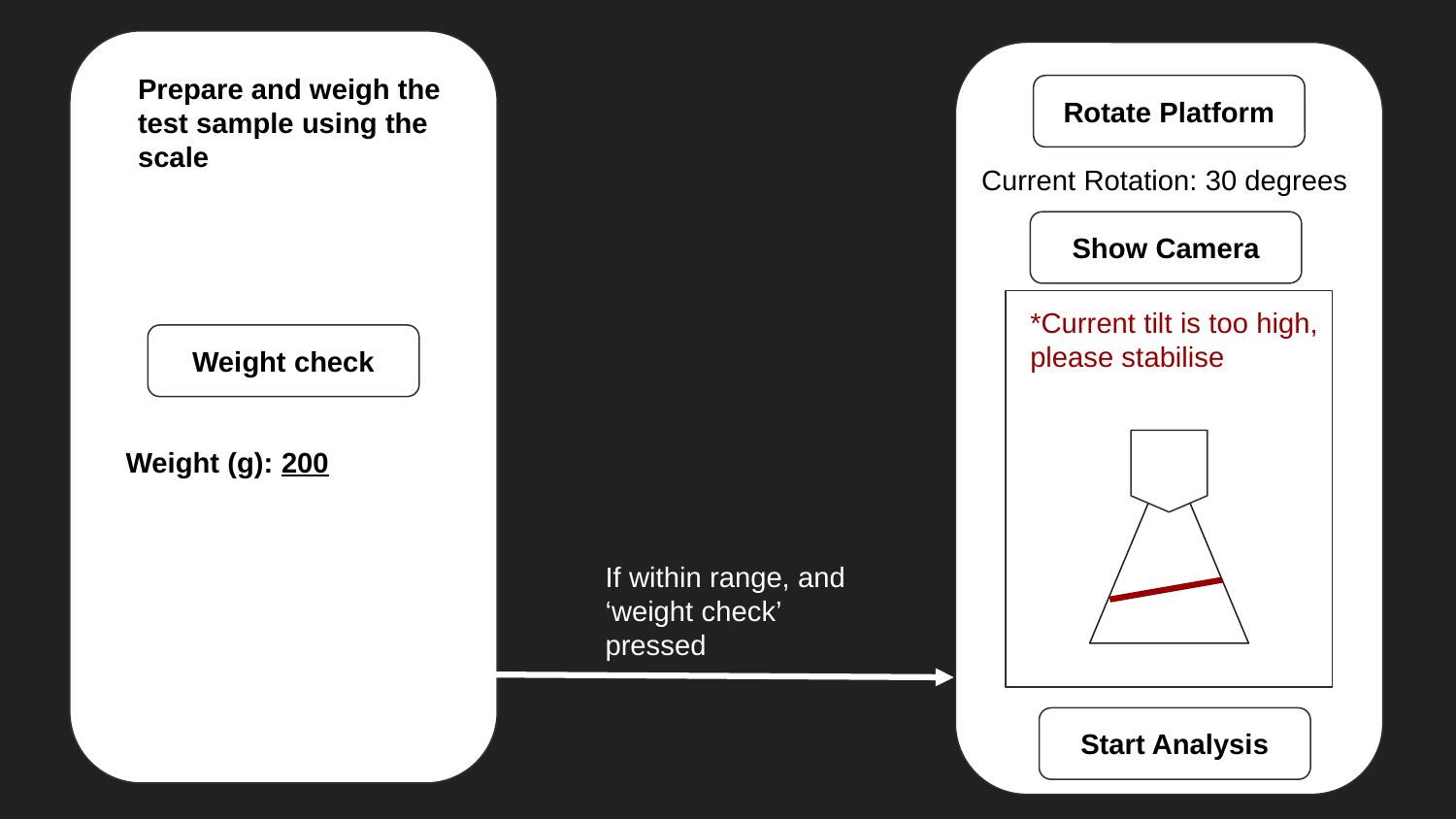

Prepare and weigh the test sample using the scale
Rotate Platform
Current Rotation: 30 degrees
Show Camera
*Current tilt is too high, please stabilise

Weight check

Weight (g): 200

If within range, and ‘weight check’ pressed
Start Analysis